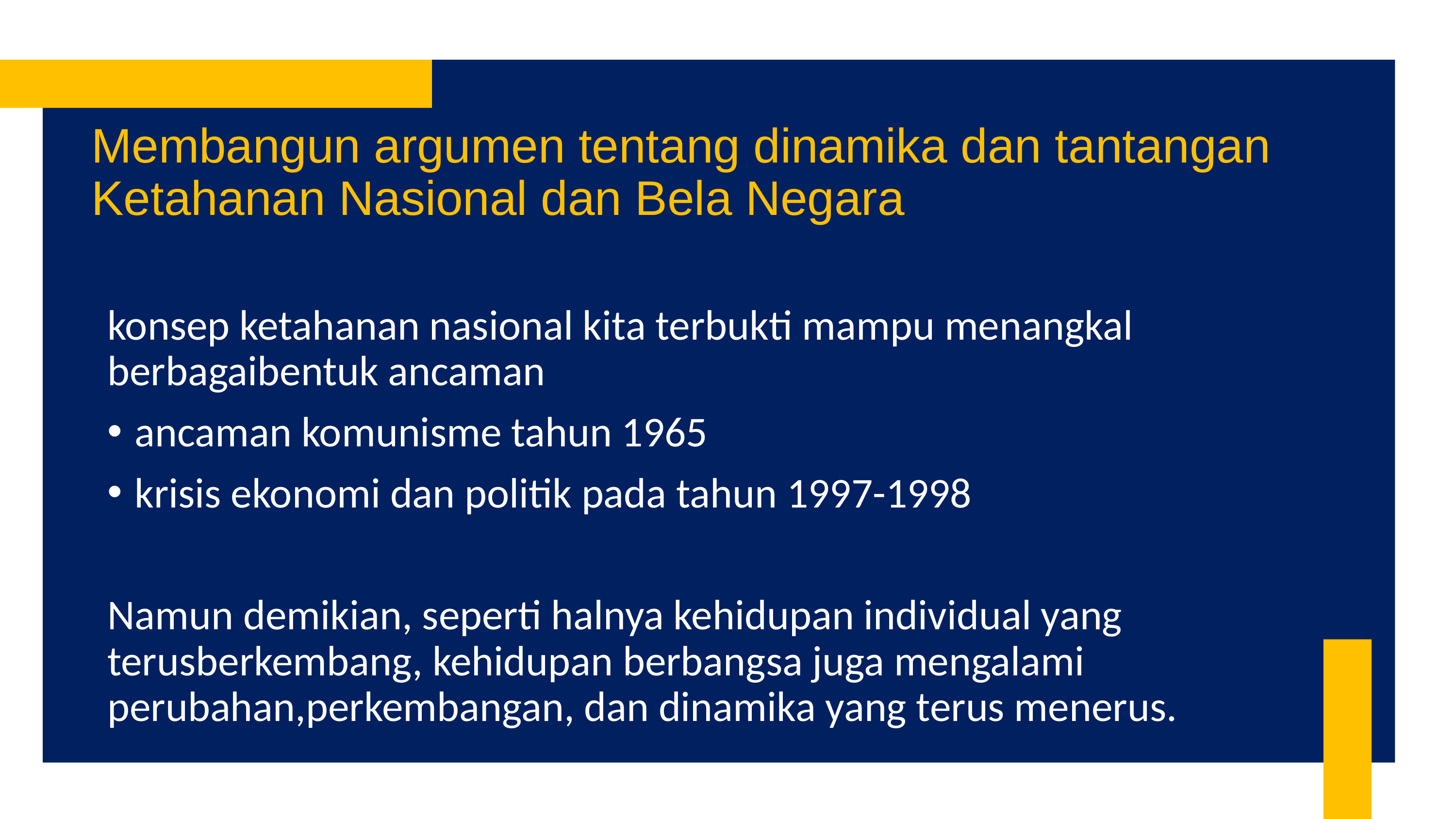

# Membangun argumen tentang dinamika dan tantangan Ketahanan Nasional dan Bela Negara
konsep ketahanan nasional kita terbukti mampu menangkal berbagaibentuk ancaman
ancaman komunisme tahun 1965
krisis ekonomi dan politik pada tahun 1997-1998

Namun demikian, seperti halnya kehidupan individual yang terusberkembang, kehidupan berbangsa juga mengalami perubahan,perkembangan, dan dinamika yang terus menerus.